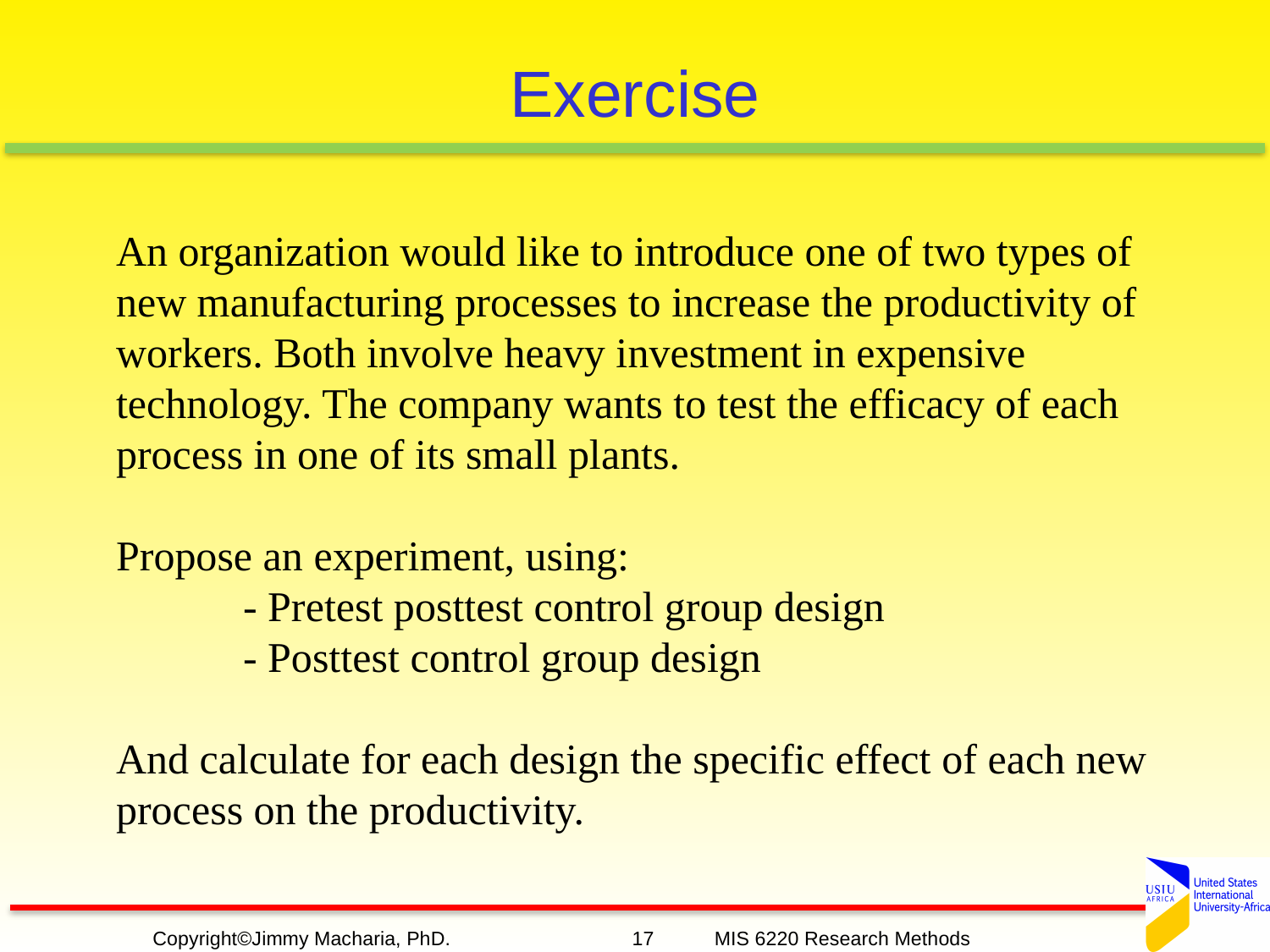

# Exercise
An organization would like to introduce one of two types of  new manufacturing processes to increase the productivity of workers. Both involve heavy investment in expensive technology. The company wants to test the efficacy of each process in one of its small plants.

Propose an experiment, using:
	- Pretest posttest control group design
	- Posttest control group design

And calculate for each design the specific effect of each new process on the productivity.